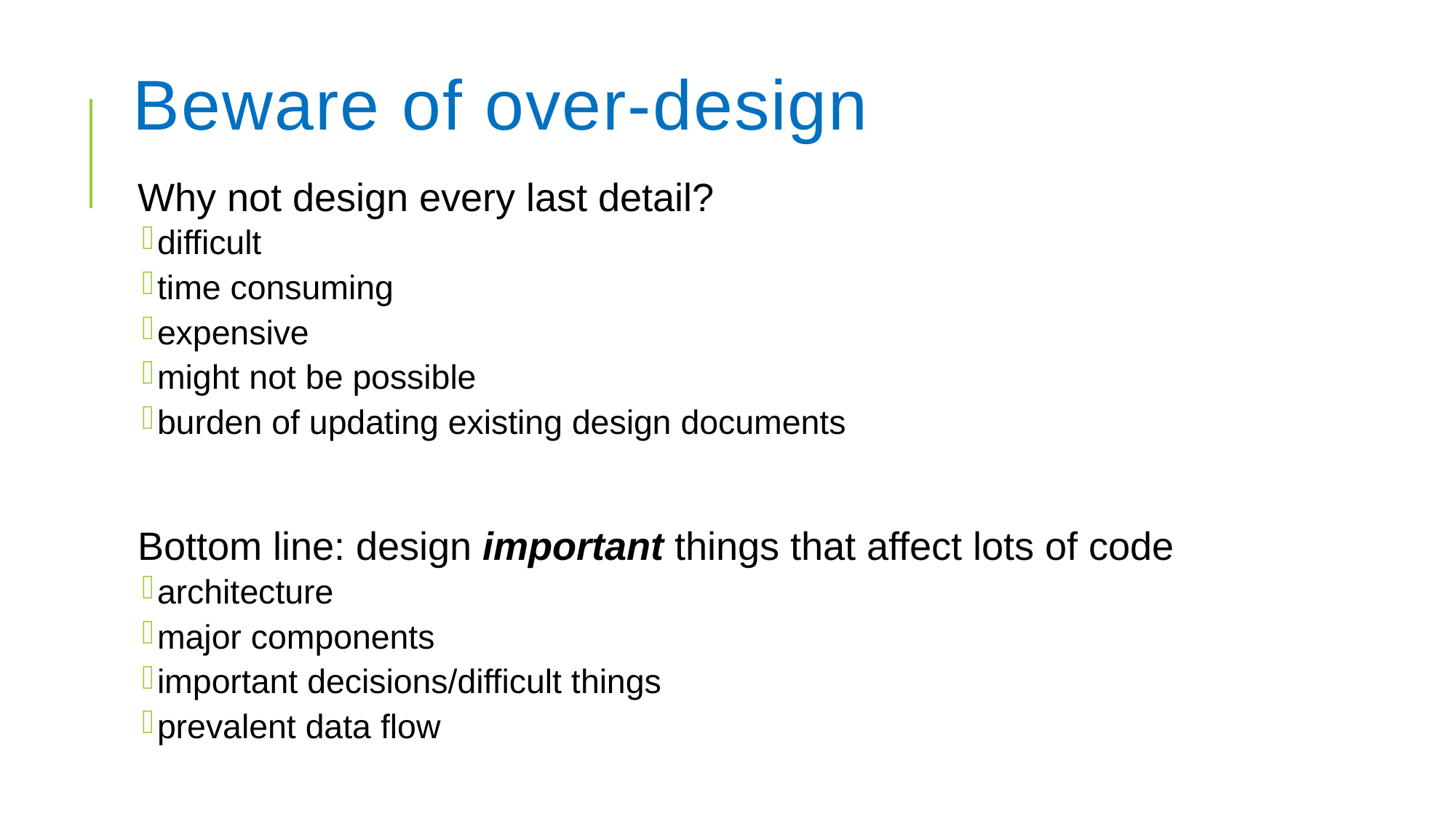

# Beware of over-design
Why not design every last detail?
difficult
time consuming
expensive
might not be possible
burden of updating existing design documents

Bottom line: design important things that affect lots of code
architecture
major components
important decisions/difficult things
prevalent data flow